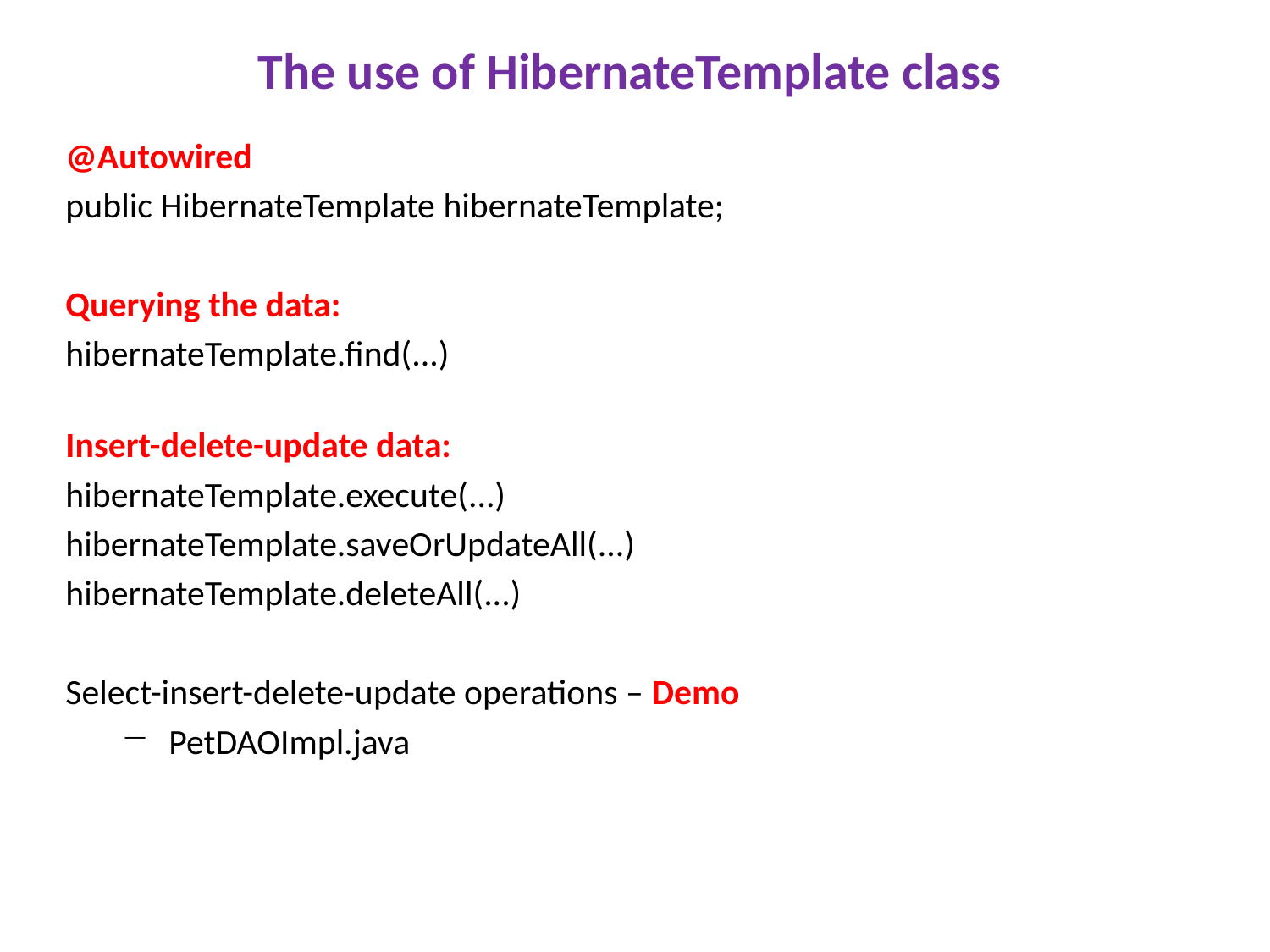

# The use of HibernateTemplate class
@Autowired
public HibernateTemplate hibernateTemplate;

Querying the data:
hibernateTemplate.find(...)
Insert-delete-update data:
hibernateTemplate.execute(...)
hibernateTemplate.saveOrUpdateAll(...)
hibernateTemplate.deleteAll(...)

Select-insert-delete-update operations – Demo
PetDAOImpl.java